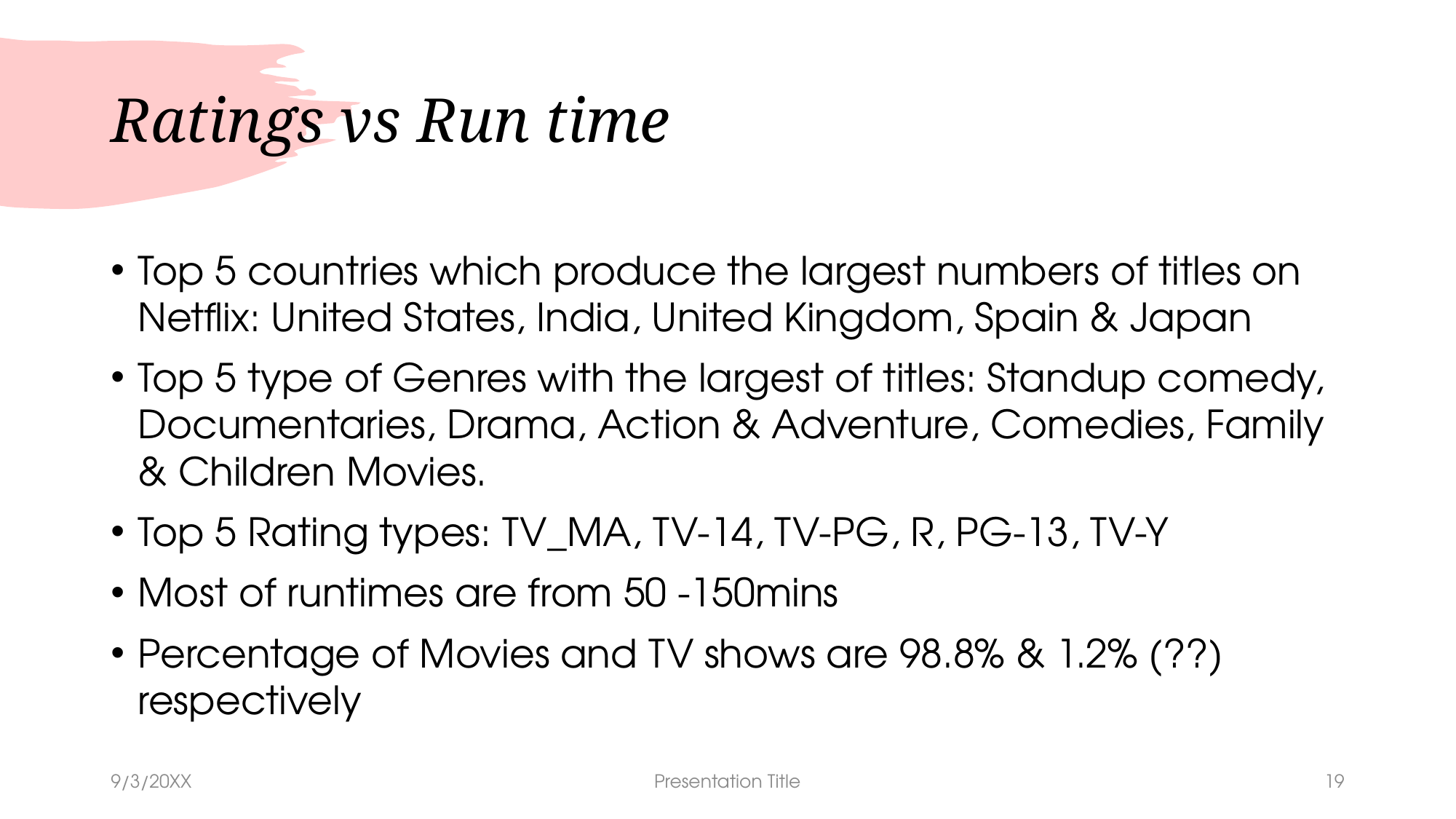

# Ratings vs Run time
Top 5 countries which produce the largest numbers of titles on Netflix: United States, India, United Kingdom, Spain & Japan
Top 5 type of Genres with the largest of titles: Standup comedy, Documentaries, Drama, Action & Adventure, Comedies, Family & Children Movies.
Top 5 Rating types: TV_MA, TV-14, TV-PG, R, PG-13, TV-Y
Most of runtimes are from 50 -150mins
Percentage of Movies and TV shows are 98.8% & 1.2% (??) respectively

9/3/20XX
Presentation Title
19